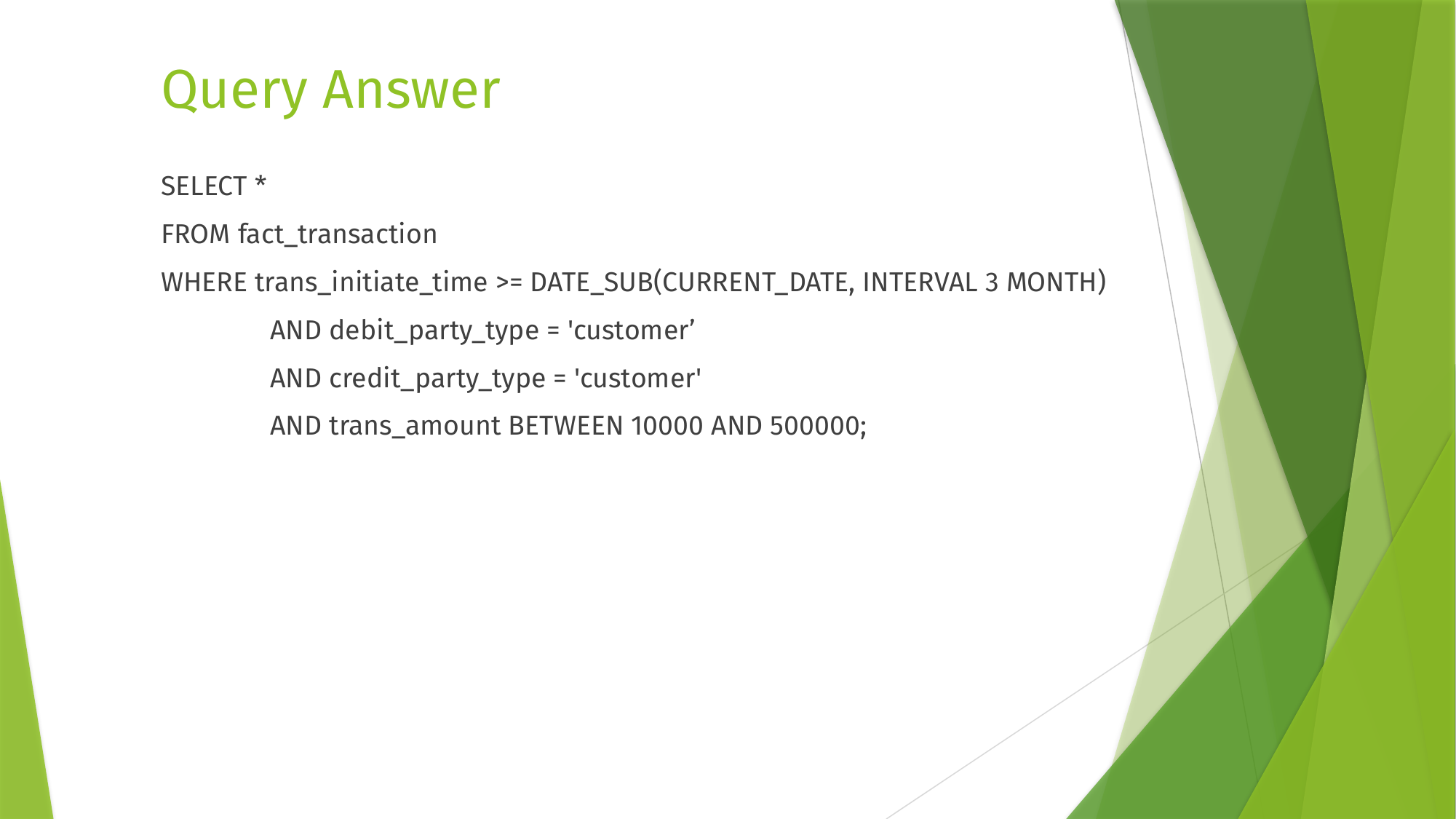

# Query Answer
SELECT *
FROM fact_transaction
WHERE trans_initiate_time >= DATE_SUB(CURRENT_DATE, INTERVAL 3 MONTH)
	AND debit_party_type = 'customer’
	AND credit_party_type = 'customer'
  	AND trans_amount BETWEEN 10000 AND 500000;